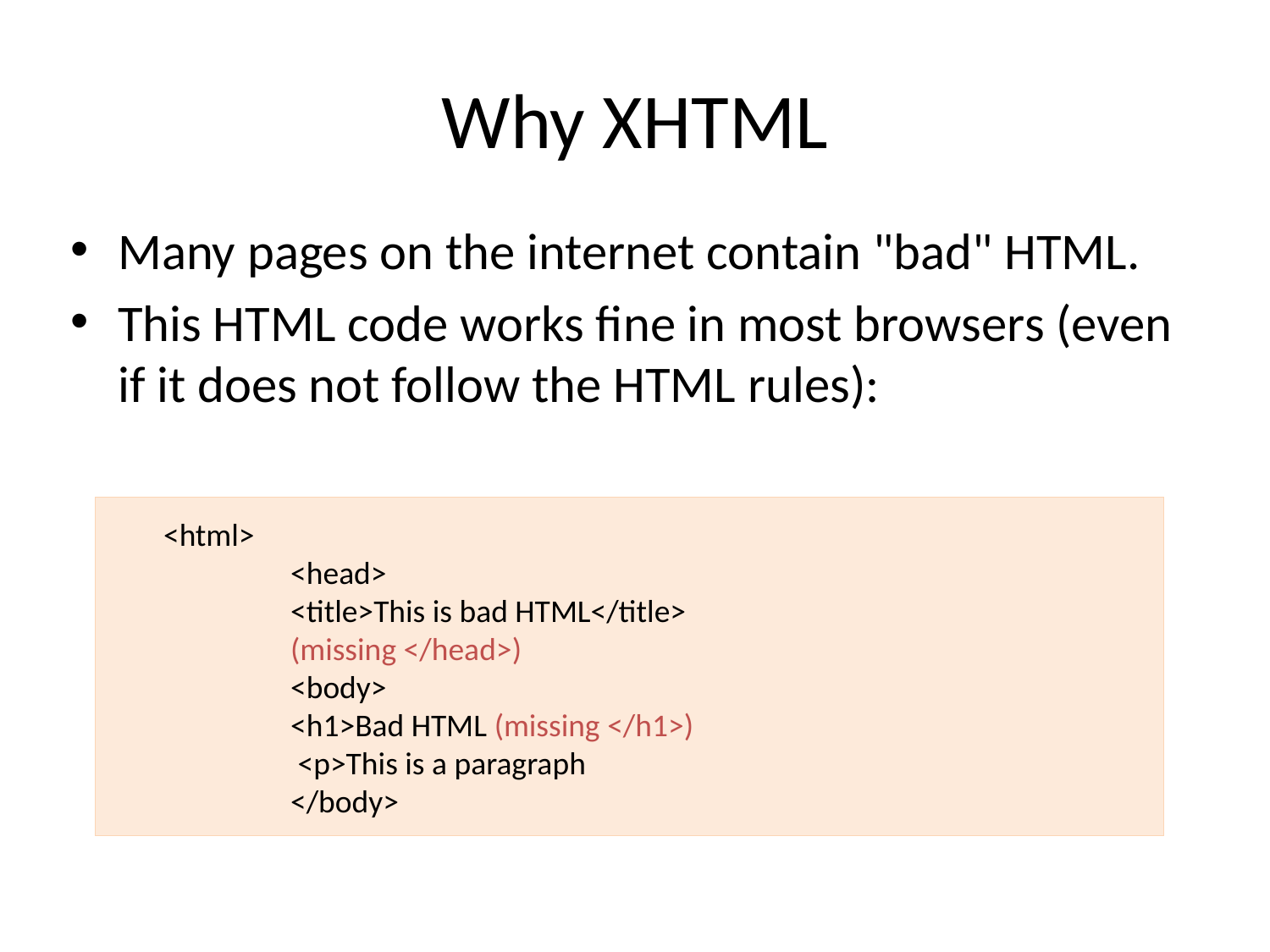

# Why XHTML
Many pages on the internet contain "bad" HTML.
This HTML code works fine in most browsers (even if it does not follow the HTML rules):

<html>
	<head>
  	<title>This is bad HTML</title>
	(missing </head>)
	<body>
  	<h1>Bad HTML (missing </h1>)
 	 <p>This is a paragraph
	</body>